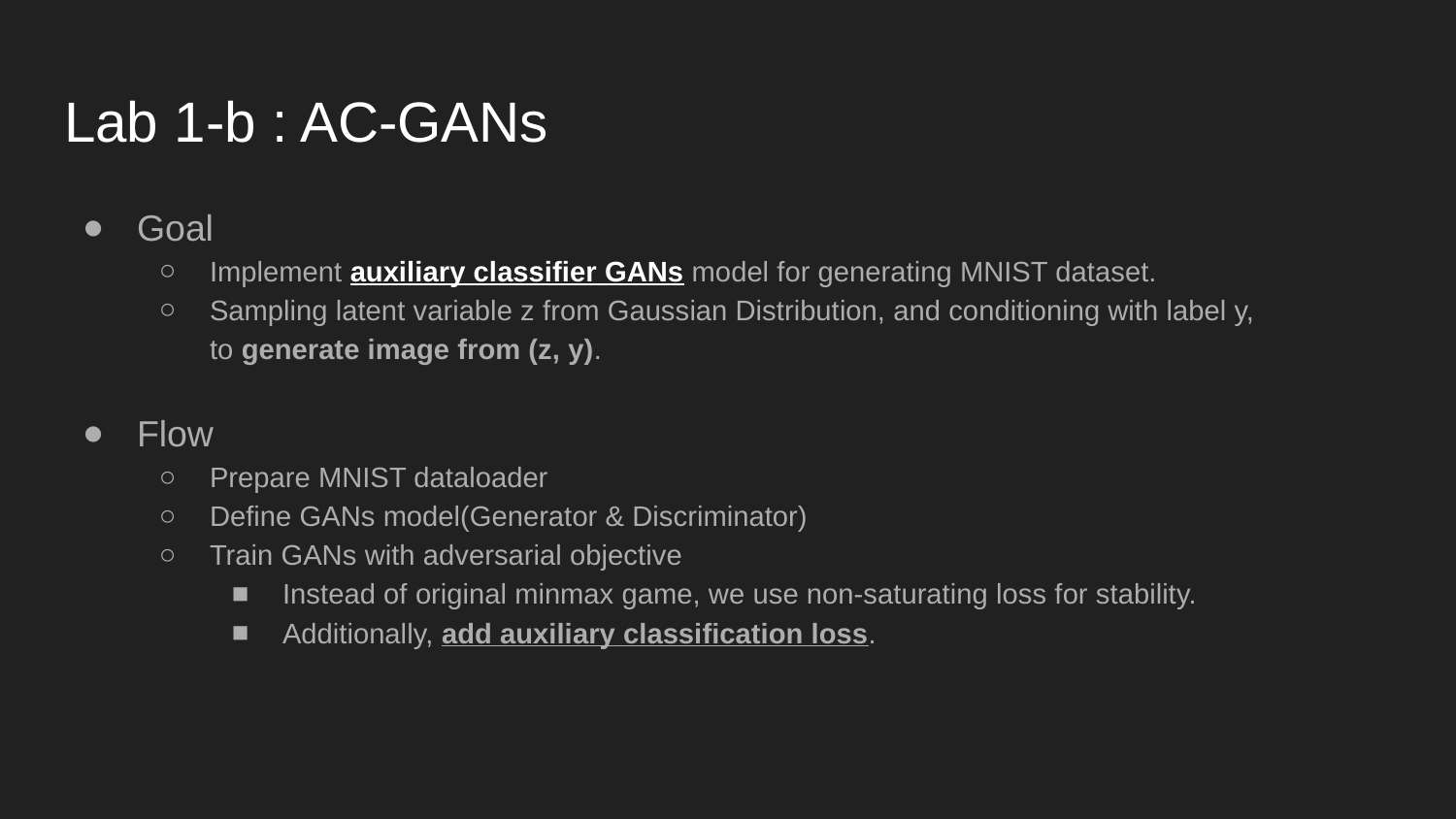

# Lab 1-b : AC-GANs
Goal
Implement auxiliary classifier GANs model for generating MNIST dataset.
Sampling latent variable z from Gaussian Distribution, and conditioning with label y,
to generate image from (z, y).
Flow
Prepare MNIST dataloader
Define GANs model(Generator & Discriminator)
Train GANs with adversarial objective
Instead of original minmax game, we use non-saturating loss for stability.
Additionally, add auxiliary classification loss.